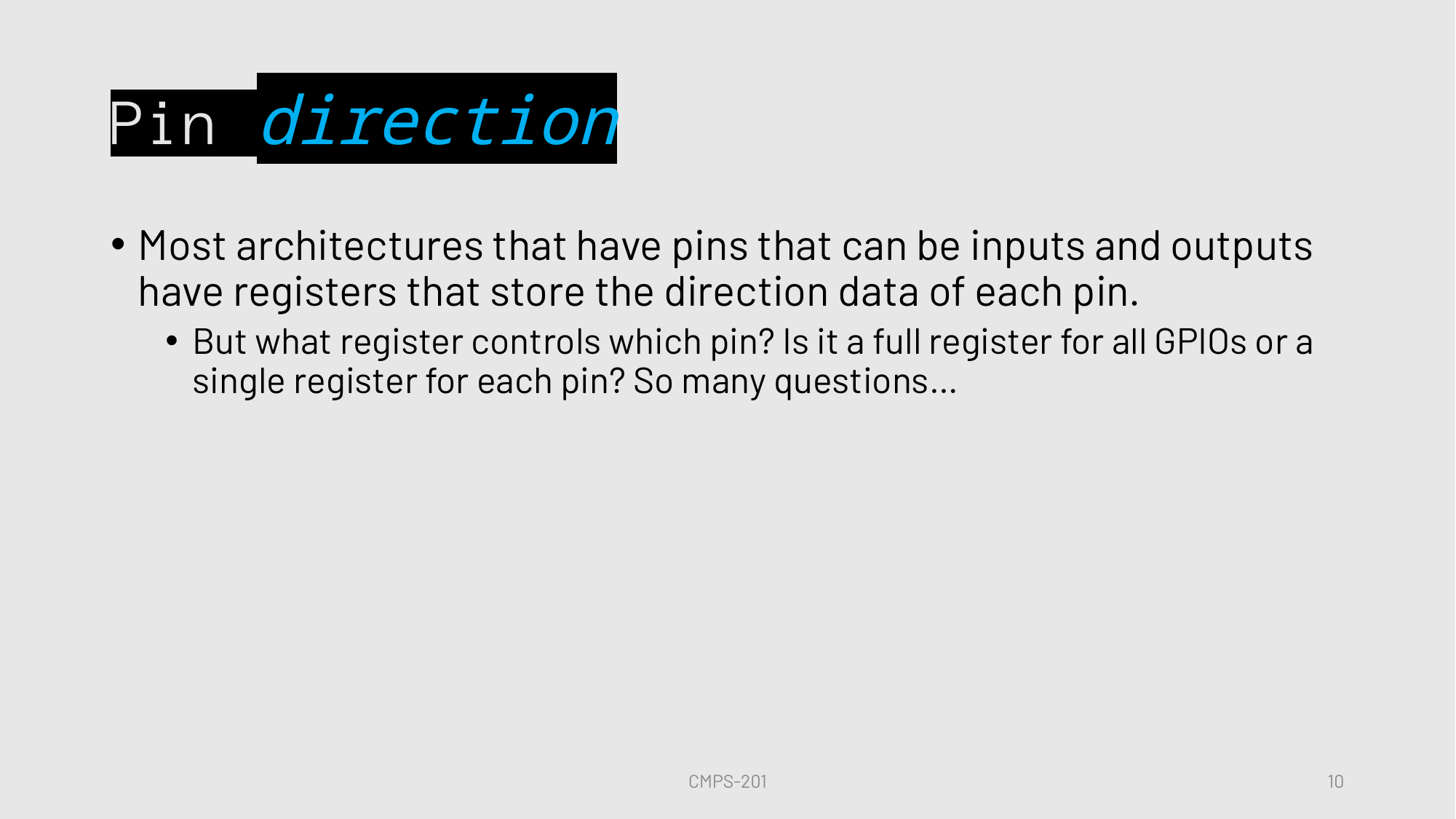

# Pin direction
Most architectures that have pins that can be inputs and outputs have registers that store the direction data of each pin.
But what register controls which pin? Is it a full register for all GPIOs or a single register for each pin? So many questions…
CMPS-201
10